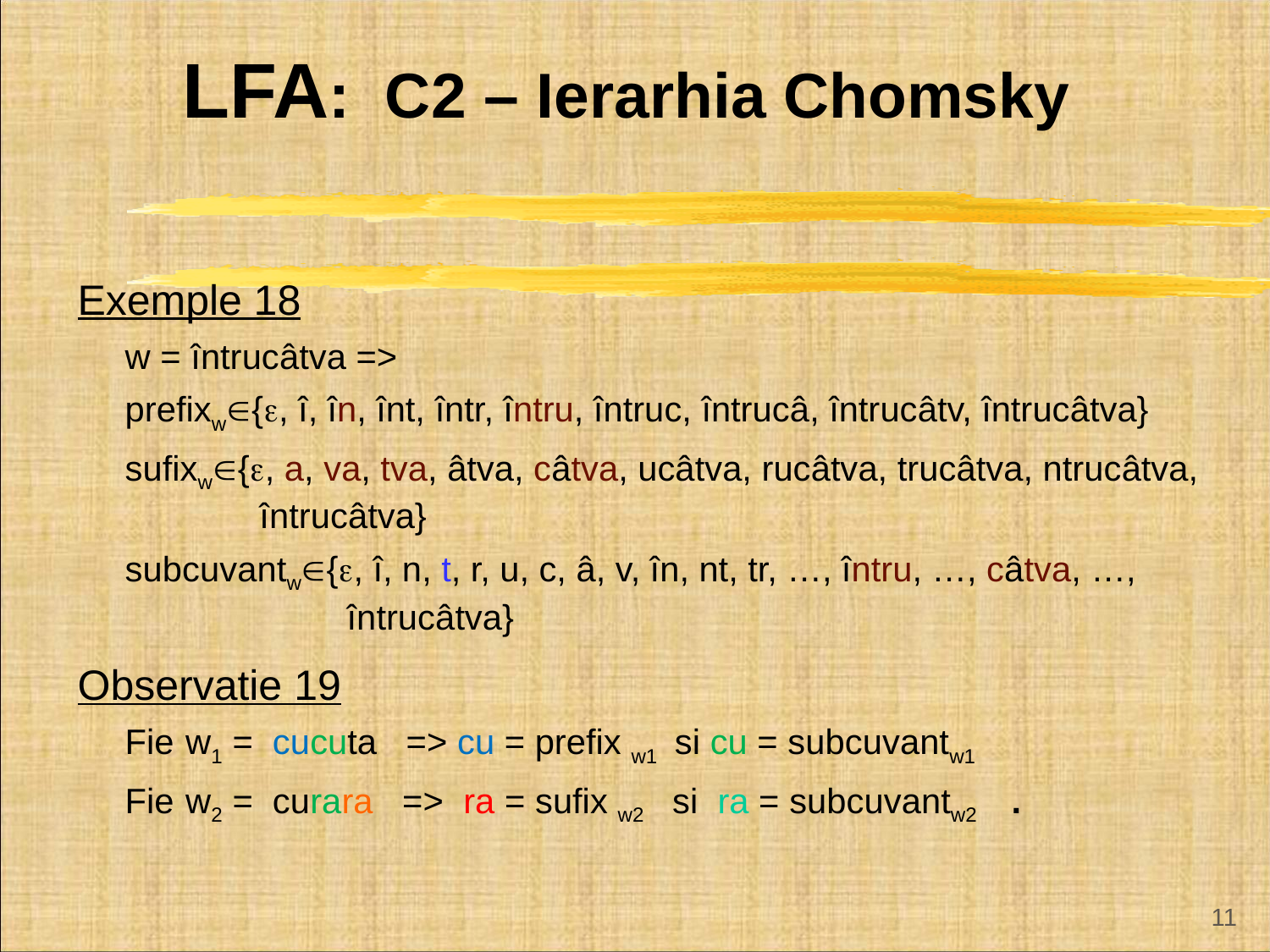

# LFA:  C2 – Ierarhia Chomsky
Exemple 18
w = întrucâtva =>
prefixw∈{ε, î, în, înt, într, întru, întruc, întrucâ, întrucâtv, întrucâtva}
sufixw∈{ε, a, va, tva, âtva, câtva, ucâtva, rucâtva, trucâtva, ntrucâtva, întrucâtva}
subcuvantw∈{ε, î, n, t, r, u, c, â, v, în, nt, tr, …, întru, …, câtva, …, întrucâtva}
Observatie 19
Fie  w1 =  cucuta   => cu = prefix w1   si cu = subcuvantw1
Fie  w2 =  curara   =>  ra = sufix w2     si  ra = subcuvantw2      .
11